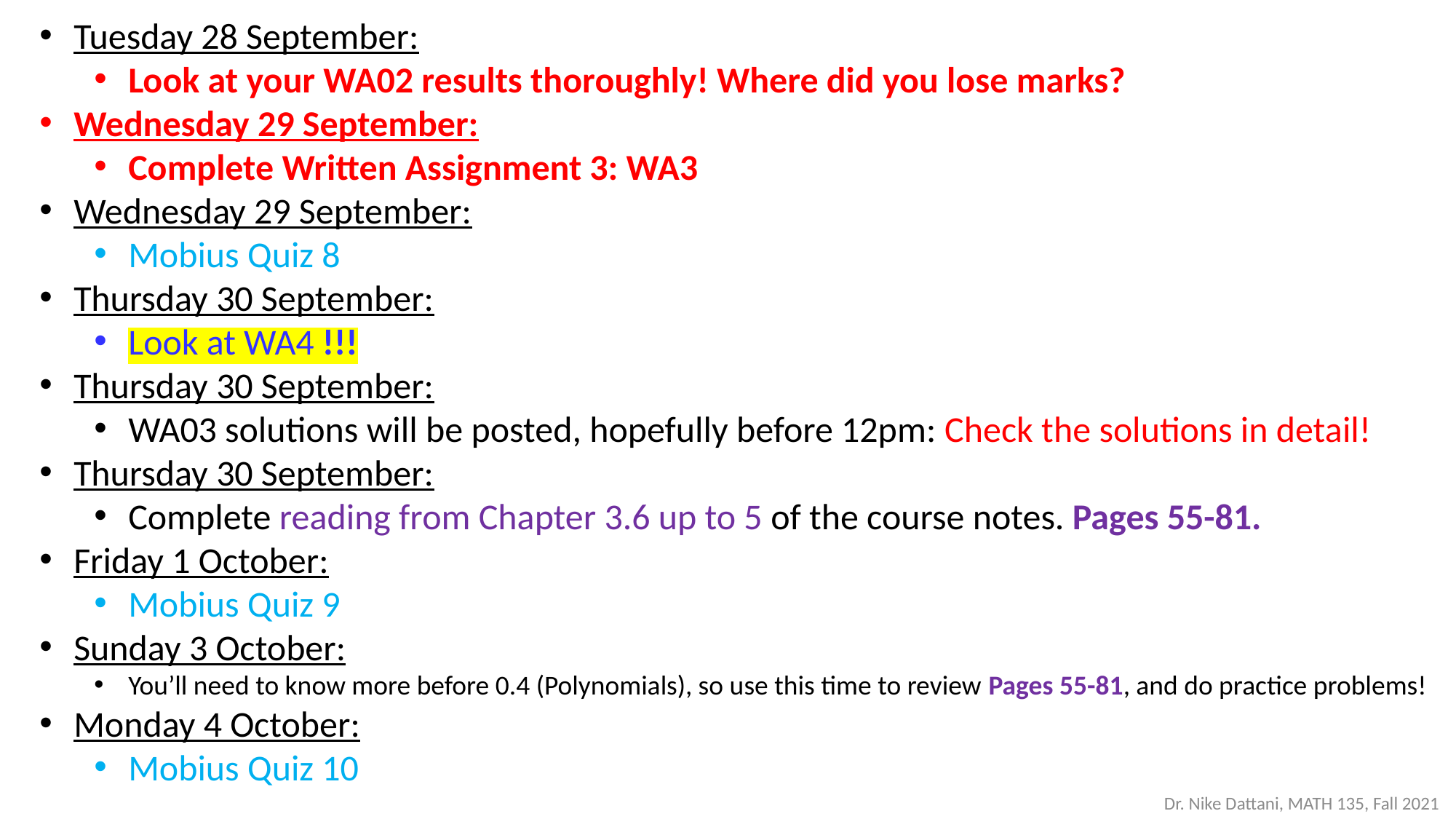

Tuesday 28 September:
Look at your WA02 results thoroughly! Where did you lose marks?
Wednesday 29 September:
Complete Written Assignment 3: WA3
Wednesday 29 September:
Mobius Quiz 8
Thursday 30 September:
Look at WA4 !!!
Thursday 30 September:
WA03 solutions will be posted, hopefully before 12pm: Check the solutions in detail!
Thursday 30 September:
Complete reading from Chapter 3.6 up to 5 of the course notes. Pages 55-81.
Friday 1 October:
Mobius Quiz 9
Sunday 3 October:
You’ll need to know more before 0.4 (Polynomials), so use this time to review Pages 55-81, and do practice problems!
Monday 4 October:
Mobius Quiz 10

#
Dr. Nike Dattani, MATH 135, Fall 2021